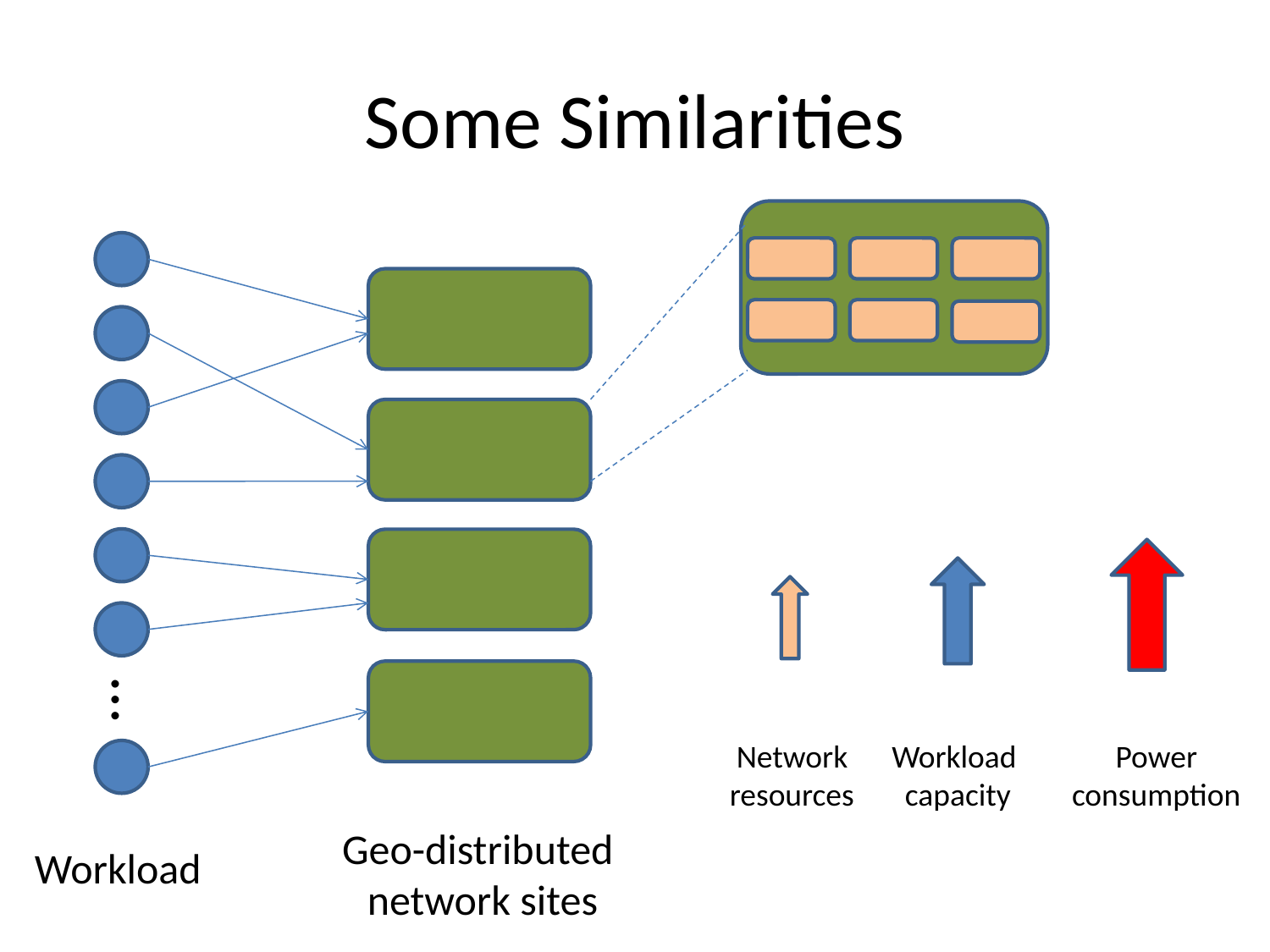

# Some Similarities

…

Network
resources
Workload
capacity
Power
consumption
Geo-distributed
network sites
Workload